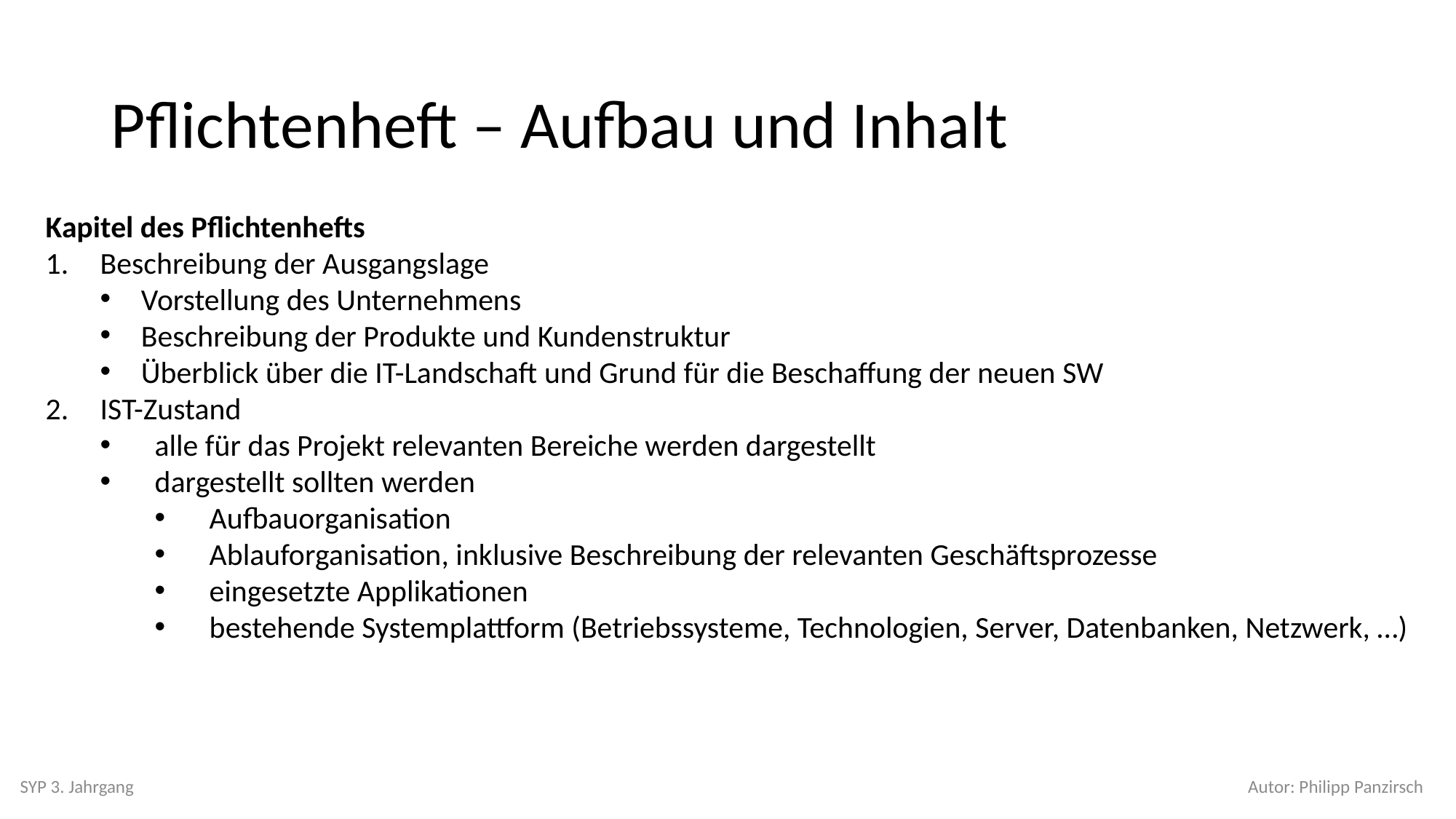

# Pflichtenheft – Aufbau und Inhalt
Kapitel des Pflichtenhefts
Beschreibung der Ausgangslage
Vorstellung des Unternehmens
Beschreibung der Produkte und Kundenstruktur
Überblick über die IT-Landschaft und Grund für die Beschaffung der neuen SW
IST-Zustand
alle für das Projekt relevanten Bereiche werden dargestellt
dargestellt sollten werden
Aufbauorganisation
Ablauforganisation, inklusive Beschreibung der relevanten Geschäftsprozesse
eingesetzte Applikationen
bestehende Systemplattform (Betriebssysteme, Technologien, Server, Datenbanken, Netzwerk, …)
SYP 3. Jahrgang
Autor: Philipp Panzirsch